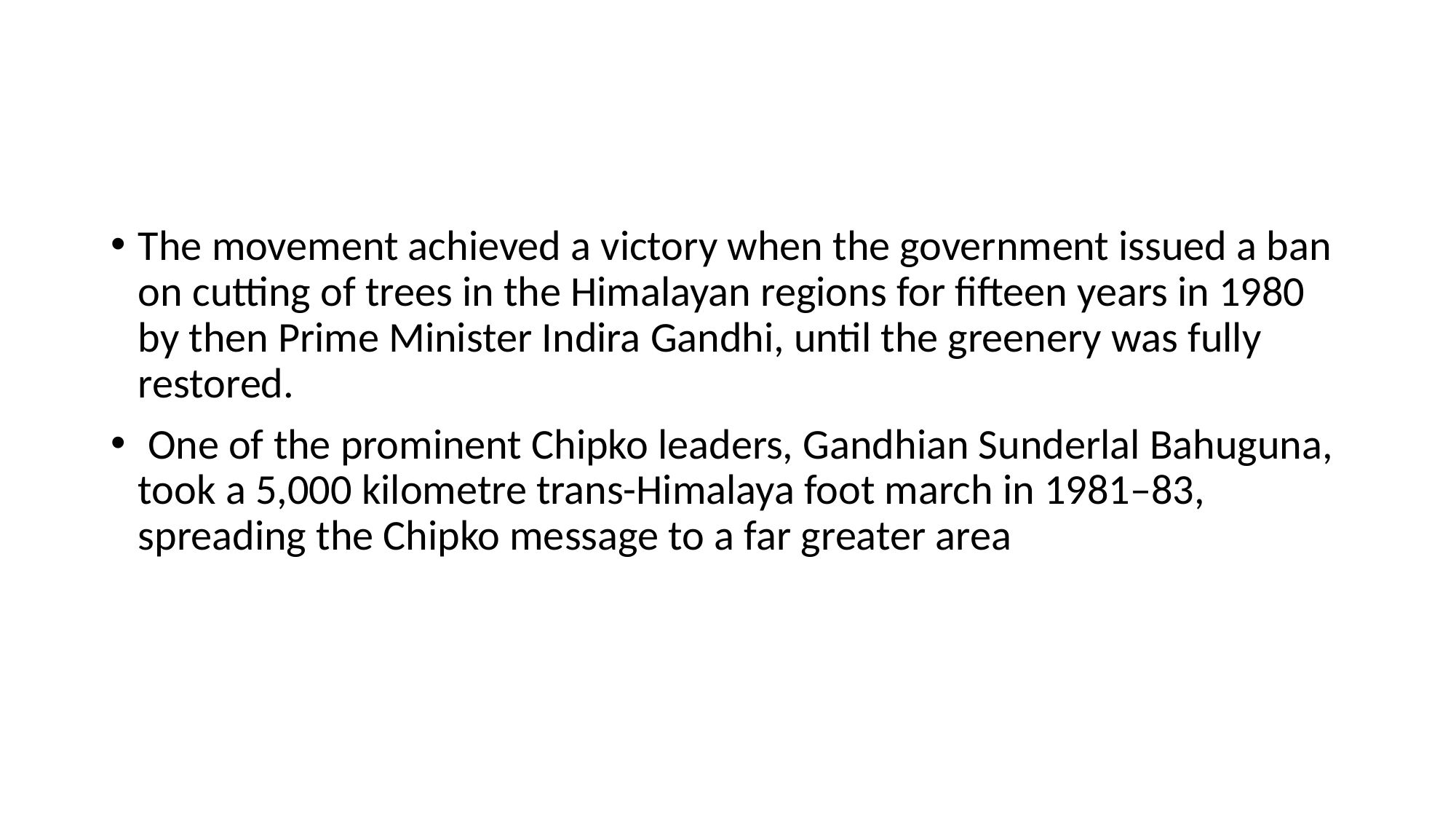

#
The movement achieved a victory when the government issued a ban on cutting of trees in the Himalayan regions for fifteen years in 1980 by then Prime Minister Indira Gandhi, until the greenery was fully restored.
 One of the prominent Chipko leaders, Gandhian Sunderlal Bahuguna, took a 5,000 kilometre trans-Himalaya foot march in 1981–83, spreading the Chipko message to a far greater area